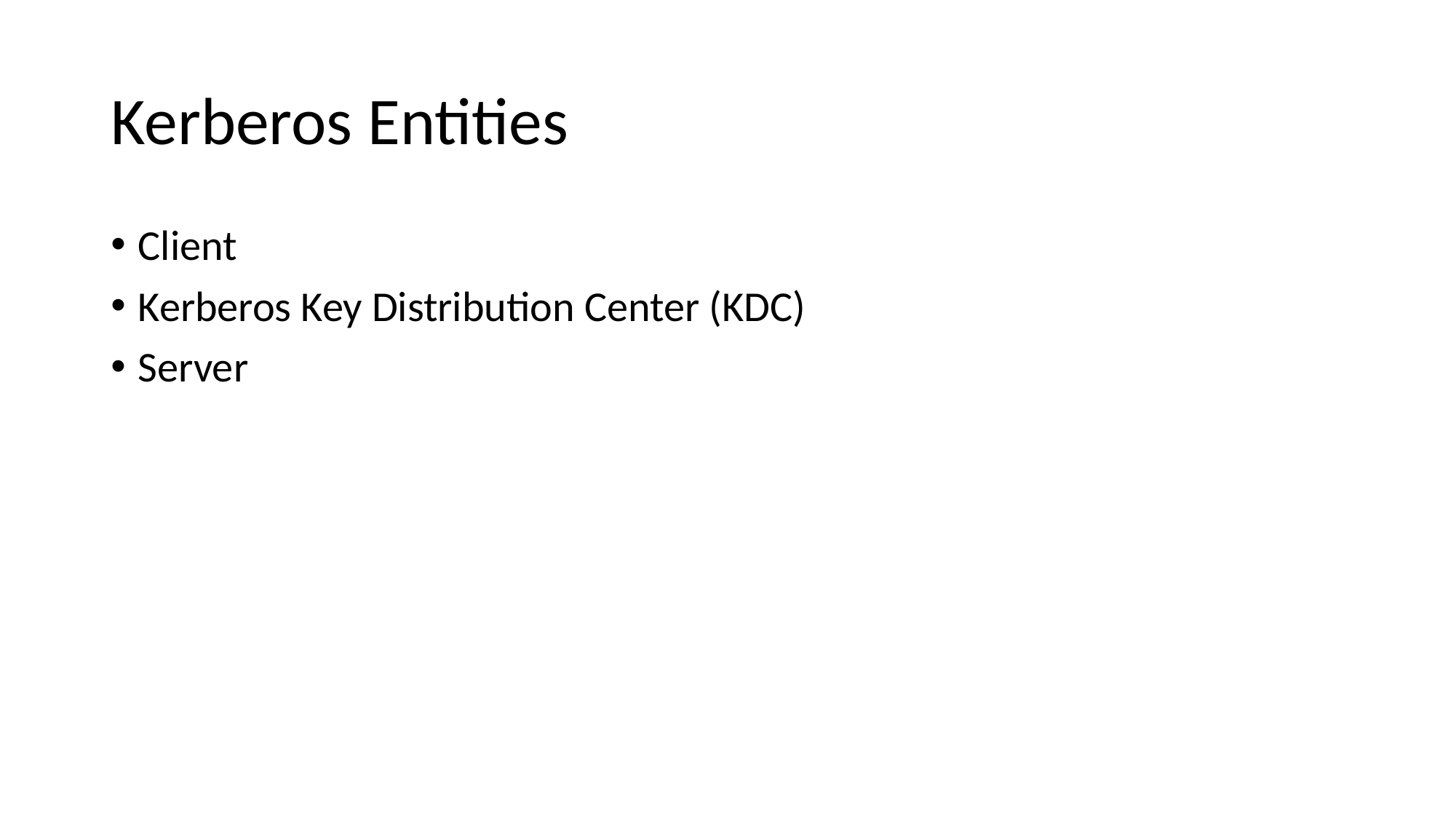

# Kerberos Entities
Client
Kerberos Key Distribution Center (KDC)
Server